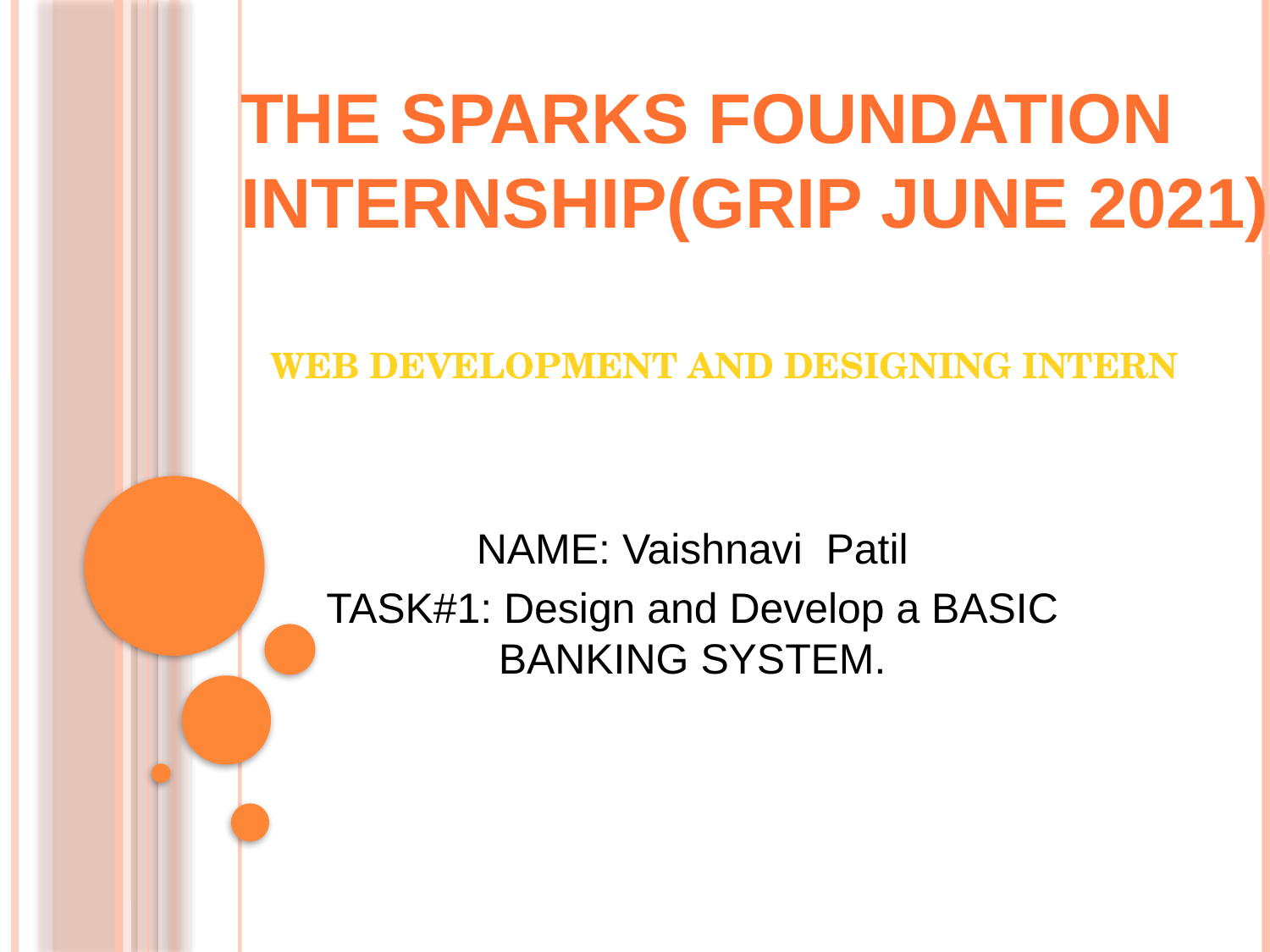

# The Sparks Foundation INTERNSHIP(GRIP JUNE 2021)

WEB DEVELOPMENT AND DESIGNING INTERN
NAME: Vaishnavi  Patil
TASK#1: Design and Develop a BASIC BANKING SYSTEM.